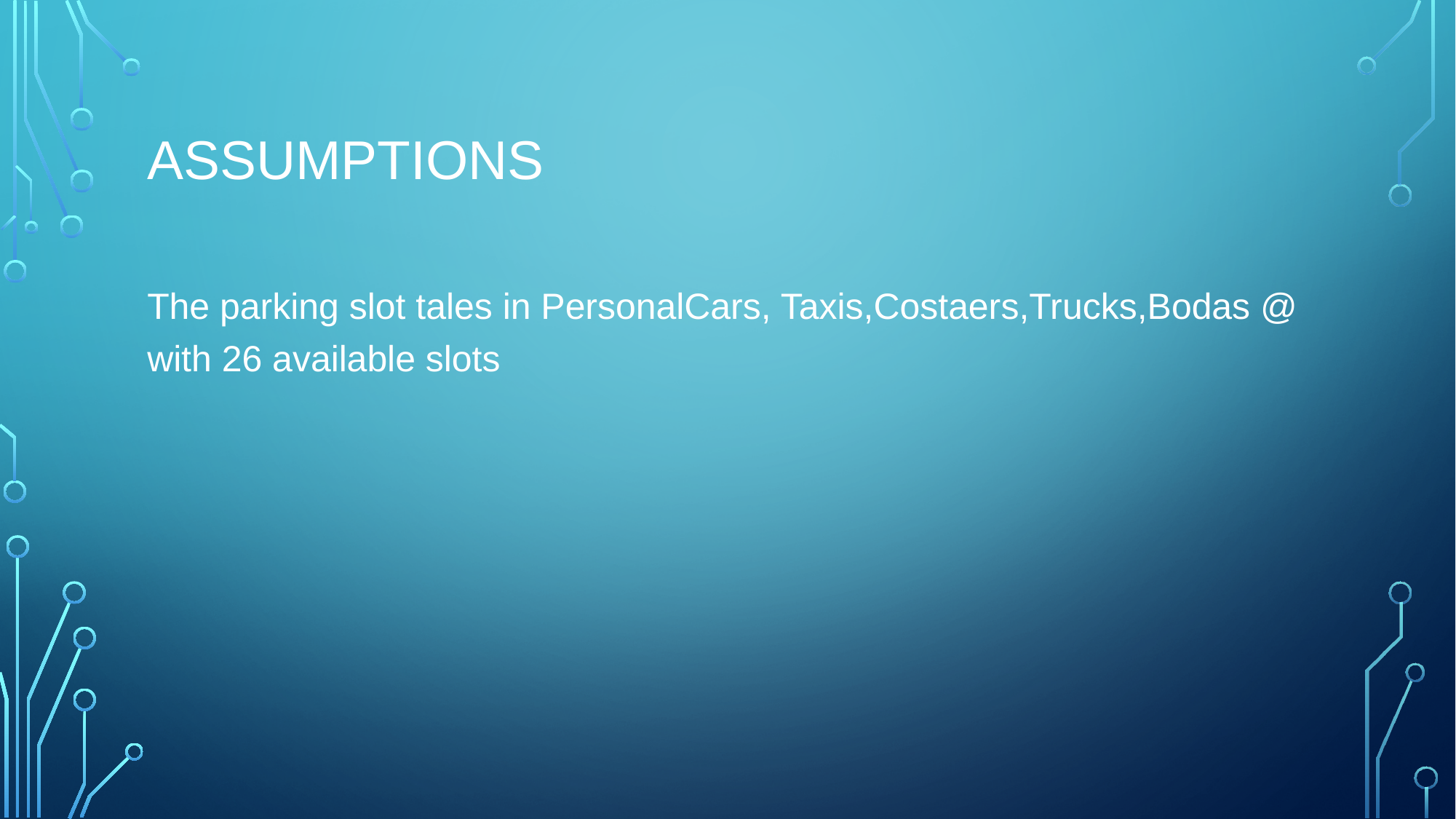

# Assumptions
The parking slot tales in PersonalCars, Taxis,Costaers,Trucks,Bodas @ with 26 available slots